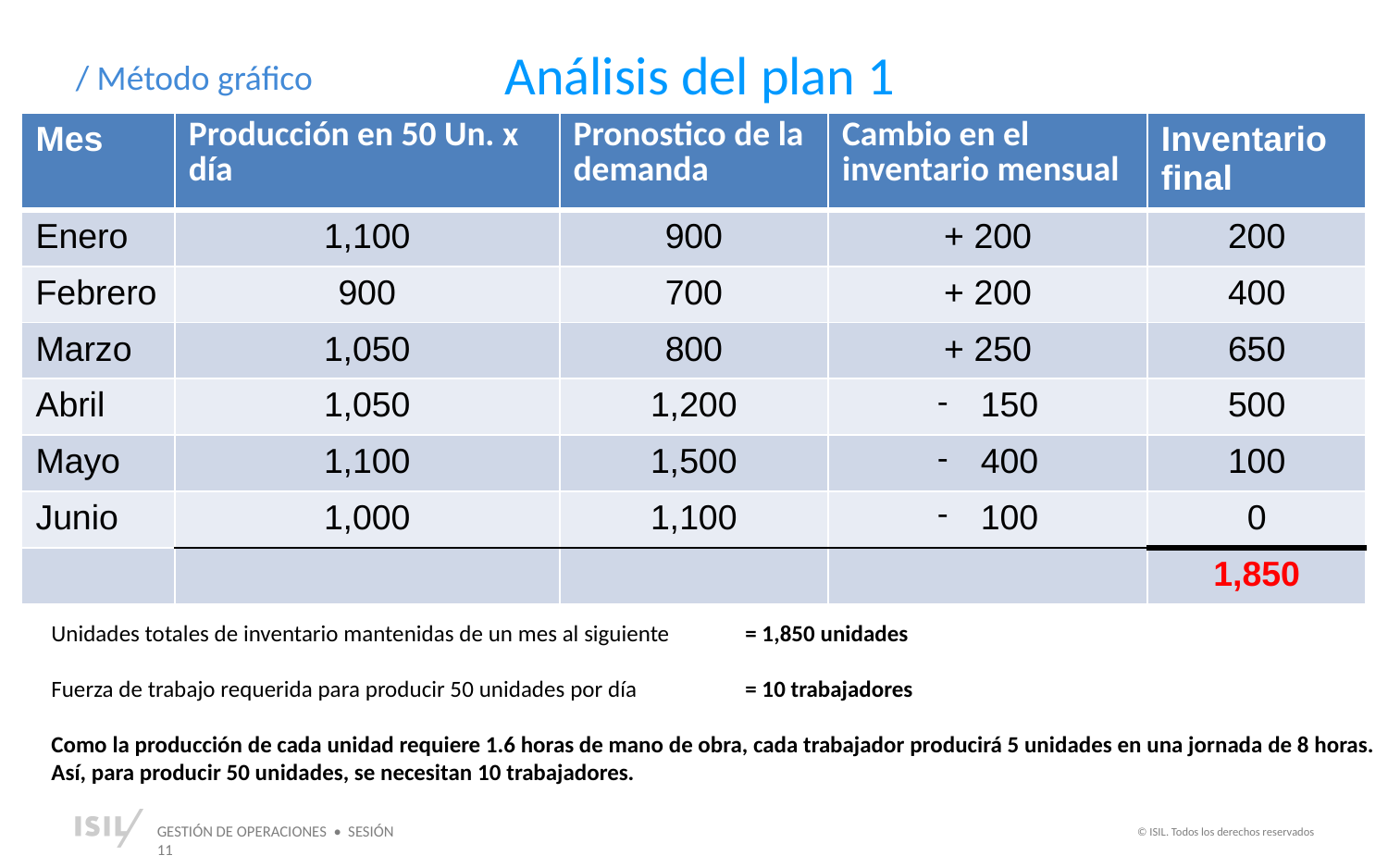

Análisis del plan 1
/ Método gráfico
| Mes | Producción en 50 Un. x día | Pronostico de la demanda | Cambio en el inventario mensual | Inventario final |
| --- | --- | --- | --- | --- |
| Enero | 1,100 | 900 | + 200 | 200 |
| Febrero | 900 | 700 | + 200 | 400 |
| Marzo | 1,050 | 800 | + 250 | 650 |
| Abril | 1,050 | 1,200 | 150 | 500 |
| Mayo | 1,100 | 1,500 | 400 | 100 |
| Junio | 1,000 | 1,100 | 100 | 0 |
|  |  |  |  | 1,850 |
Unidades totales de inventario mantenidas de un mes al siguiente 	= 1,850 unidades
Fuerza de trabajo requerida para producir 50 unidades por día 	= 10 trabajadores
Como la producción de cada unidad requiere 1.6 horas de mano de obra, cada trabajador producirá 5 unidades en una jornada de 8 horas.
Así, para producir 50 unidades, se necesitan 10 trabajadores.